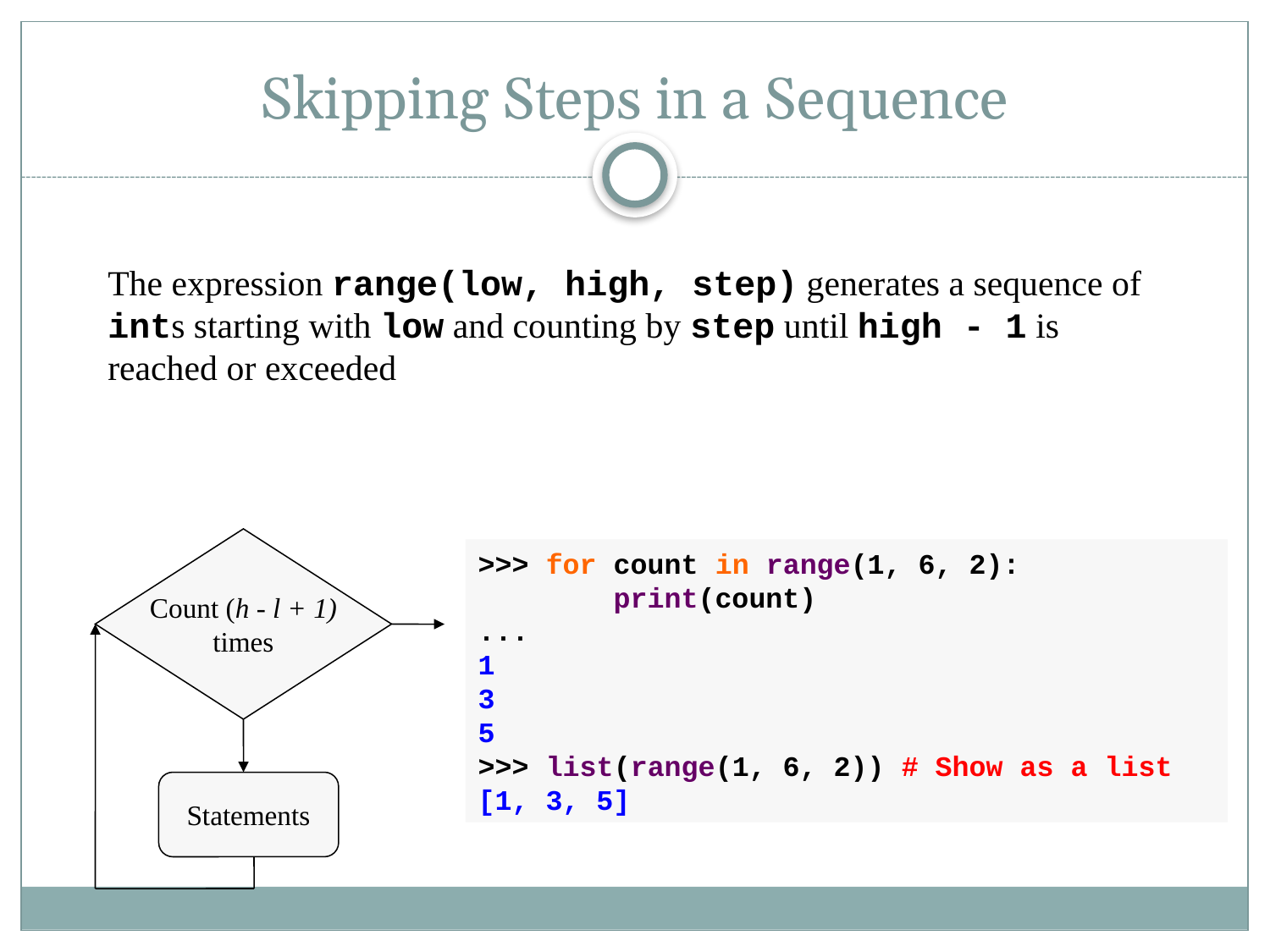

# Skipping Steps in a Sequence
The expression range(low, high, step) generates a sequence of ints starting with low and counting by step until high - 1 is reached or exceeded
Count (h - l + 1)
times
>>> for count in range(1, 6, 2):
        print(count)
...
1
3
5
>>> list(range(1, 6, 2)) # Show as a list
[1, 3, 5]

Statements